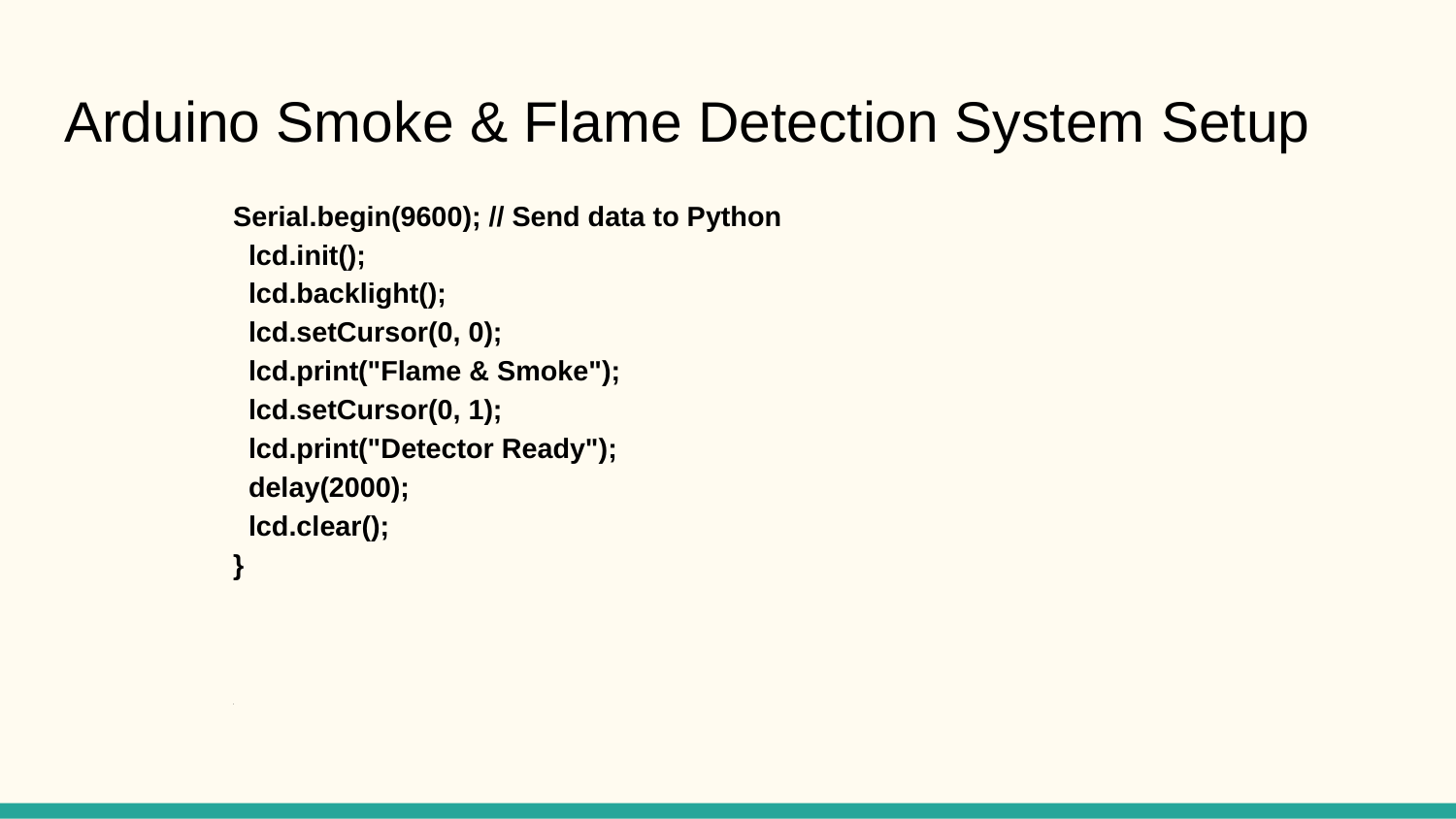

# Arduino Smoke & Flame Detection System Setup
Serial.begin(9600); // Send data to Python
  lcd.init();
  lcd.backlight();
  lcd.setCursor(0, 0);
  lcd.print("Flame & Smoke");
  lcd.setCursor(0, 1);
  lcd.print("Detector Ready");
  delay(2000);
  lcd.clear();
}

.